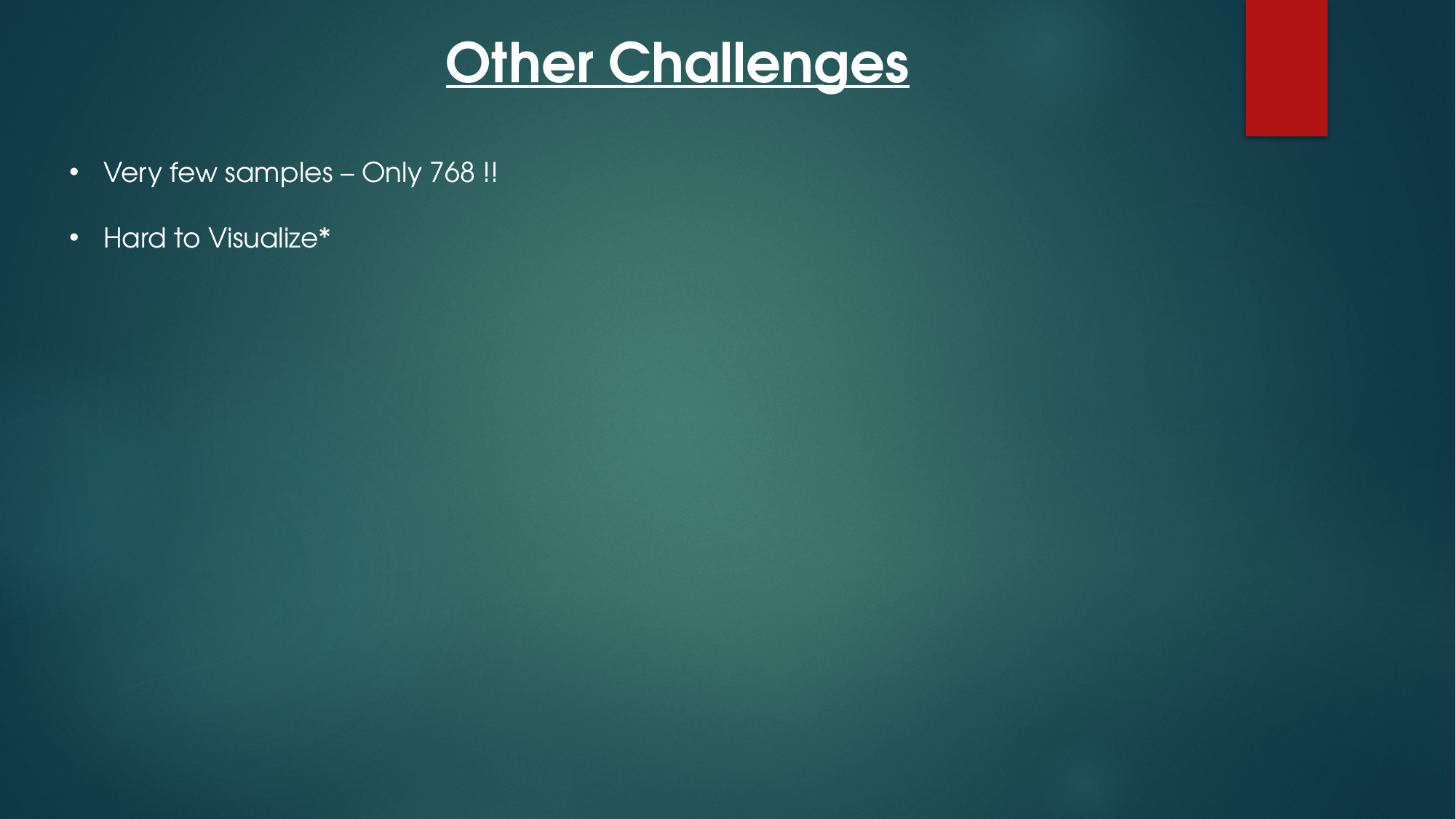

Other Challenges
Very few samples – Only 768 !!

Hard to Visualize*